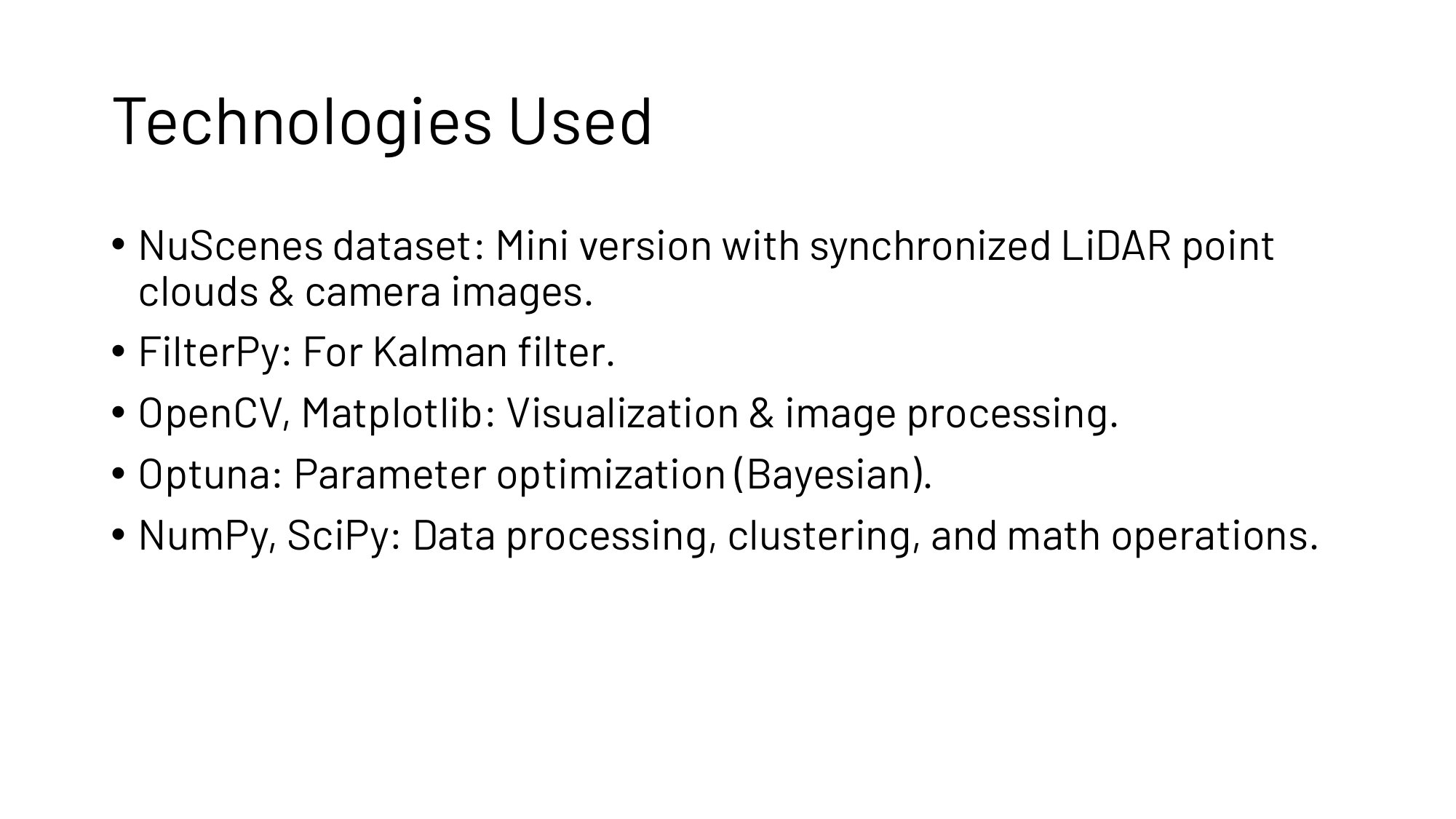

# Technologies Used
NuScenes dataset: Mini version with synchronized LiDAR point clouds & camera images.
FilterPy: For Kalman filter.
OpenCV, Matplotlib: Visualization & image processing.
Optuna: Parameter optimization (Bayesian).
NumPy, SciPy: Data processing, clustering, and math operations.